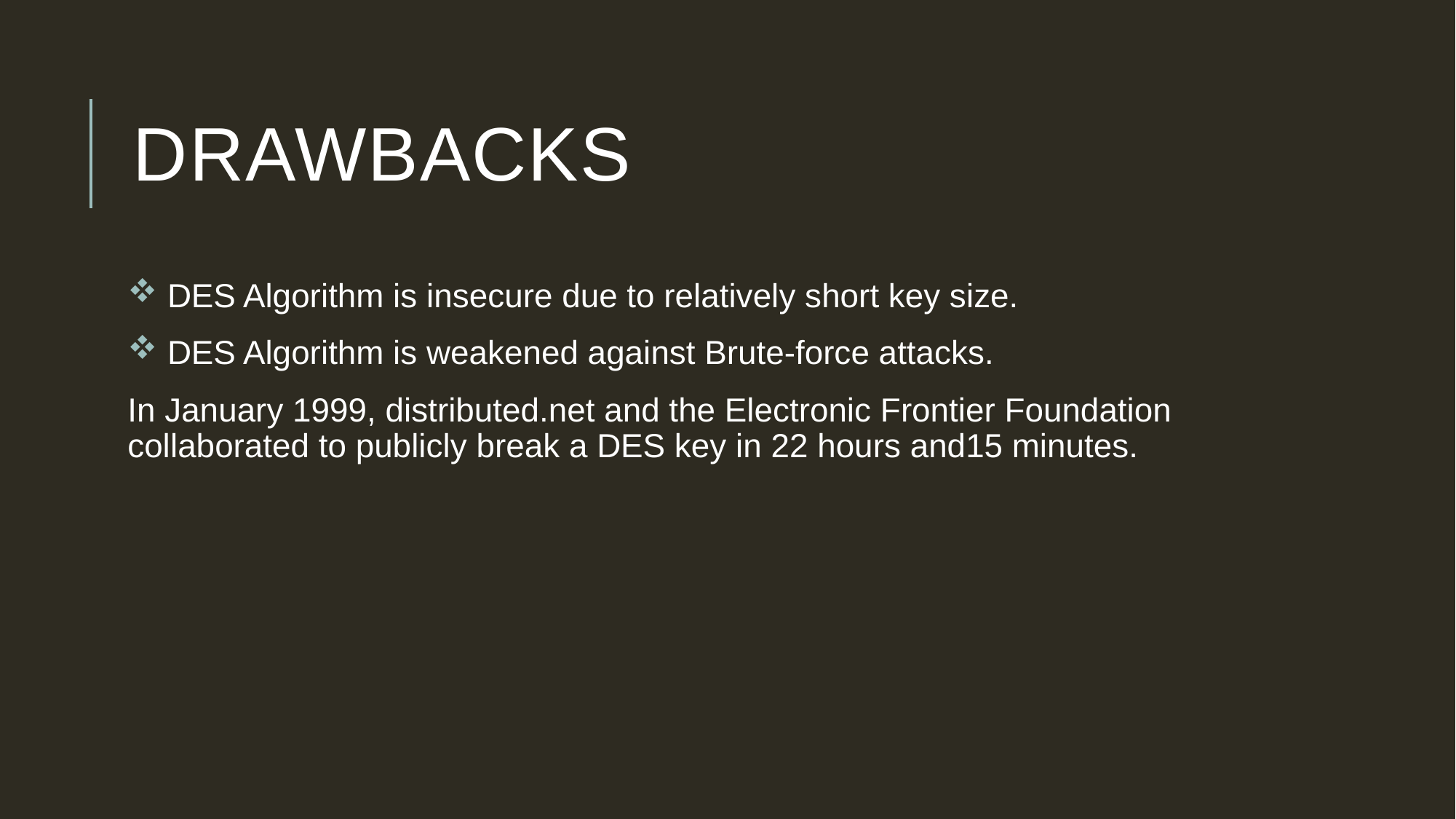

# drawbacks
 DES Algorithm is insecure due to relatively short key size.
 DES Algorithm is weakened against Brute-force attacks.
In January 1999, distributed.net and the Electronic Frontier Foundation collaborated to publicly break a DES key in 22 hours and15 minutes.